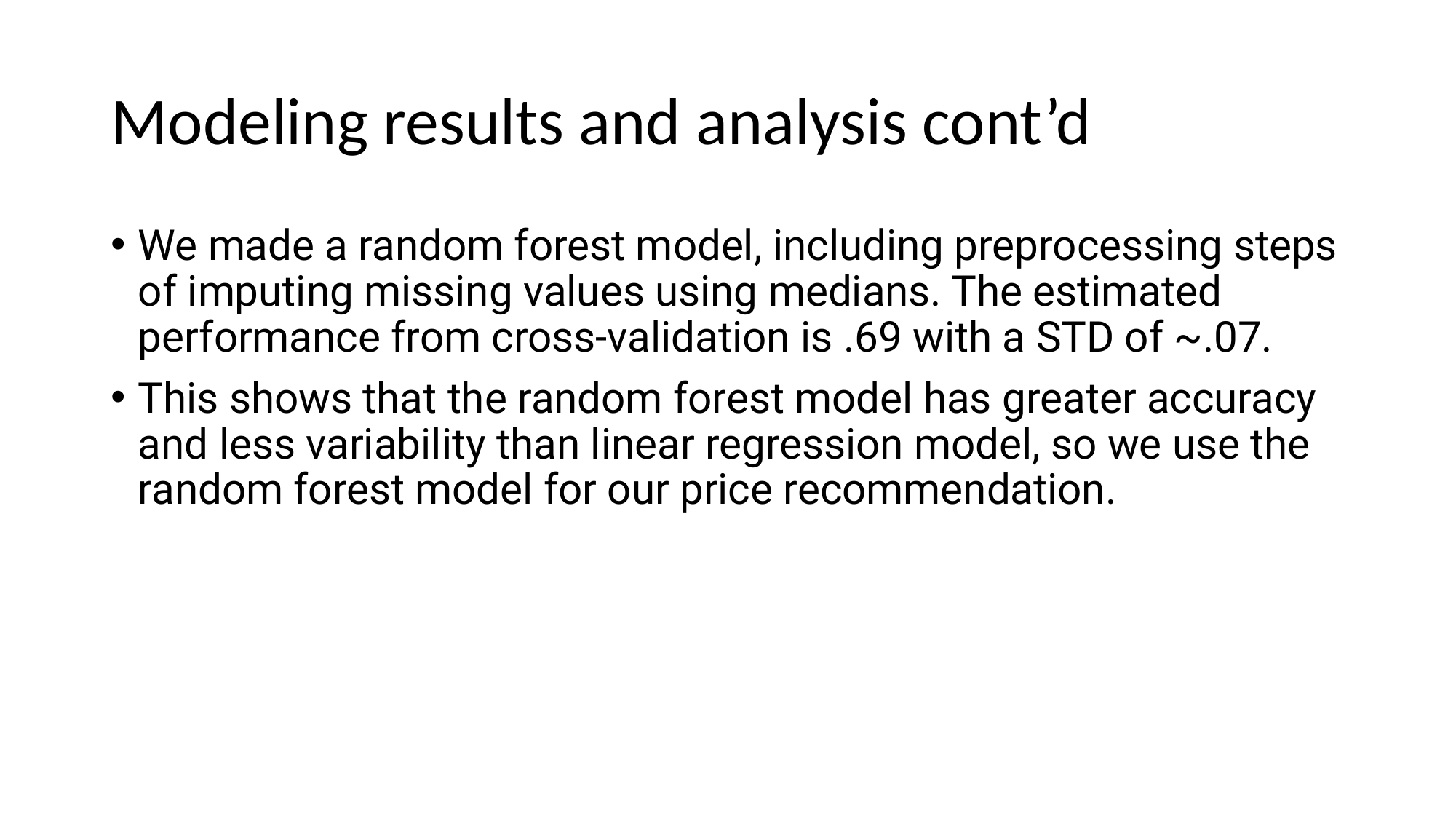

# Modeling results and analysis cont’d
We made a random forest model, including preprocessing steps of imputing missing values using medians. The estimated performance from cross-validation is .69 with a STD of ~.07.
This shows that the random forest model has greater accuracy and less variability than linear regression model, so we use the random forest model for our price recommendation.